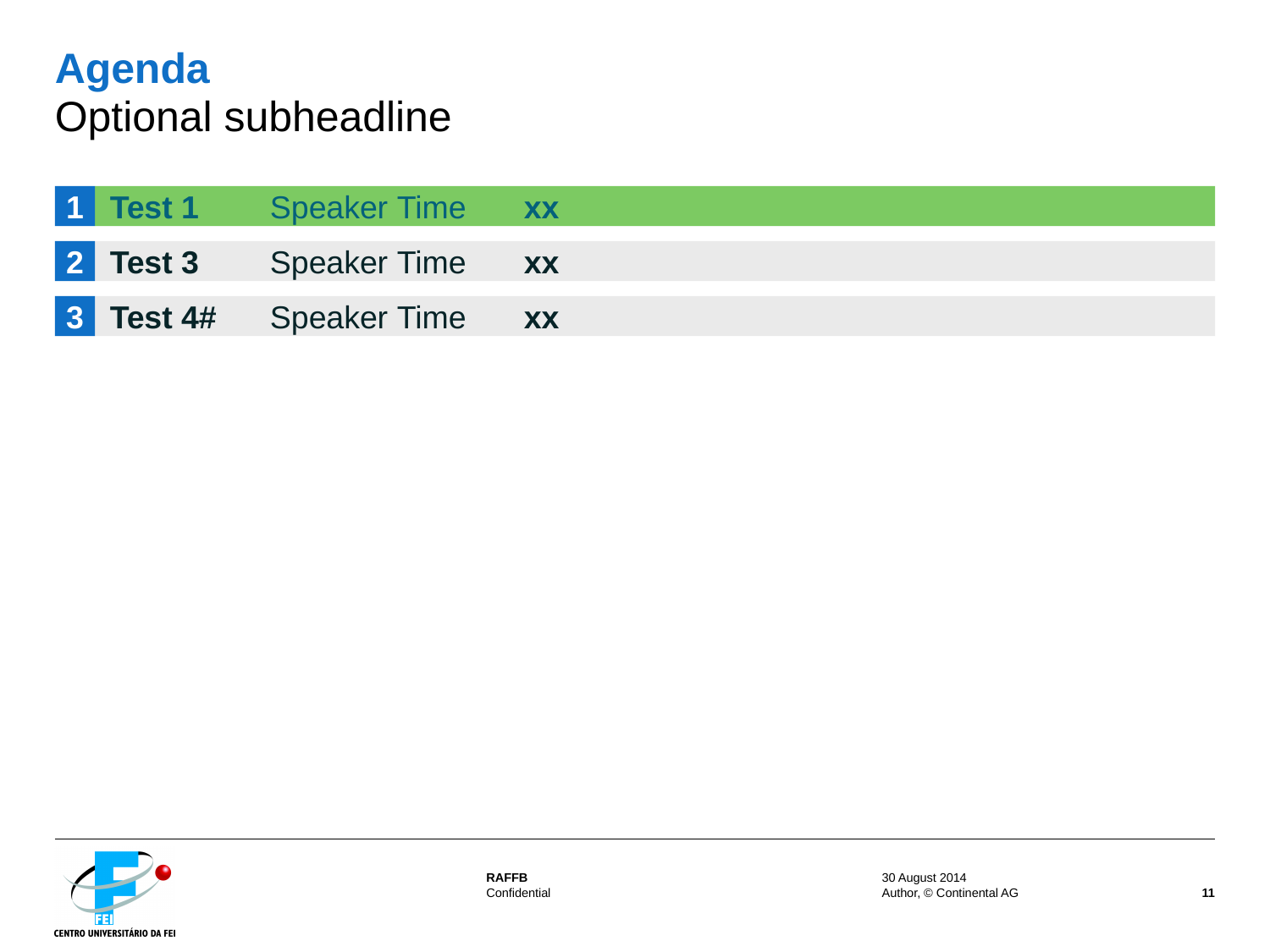

# Agenda Optional subheadline
1
Test 1	Speaker	Time	xx
2
Test 3	Speaker 	Time	xx
3
Test 4#	Speaker 	Time	xx
30 August 2014
Author, © Continental AG
11